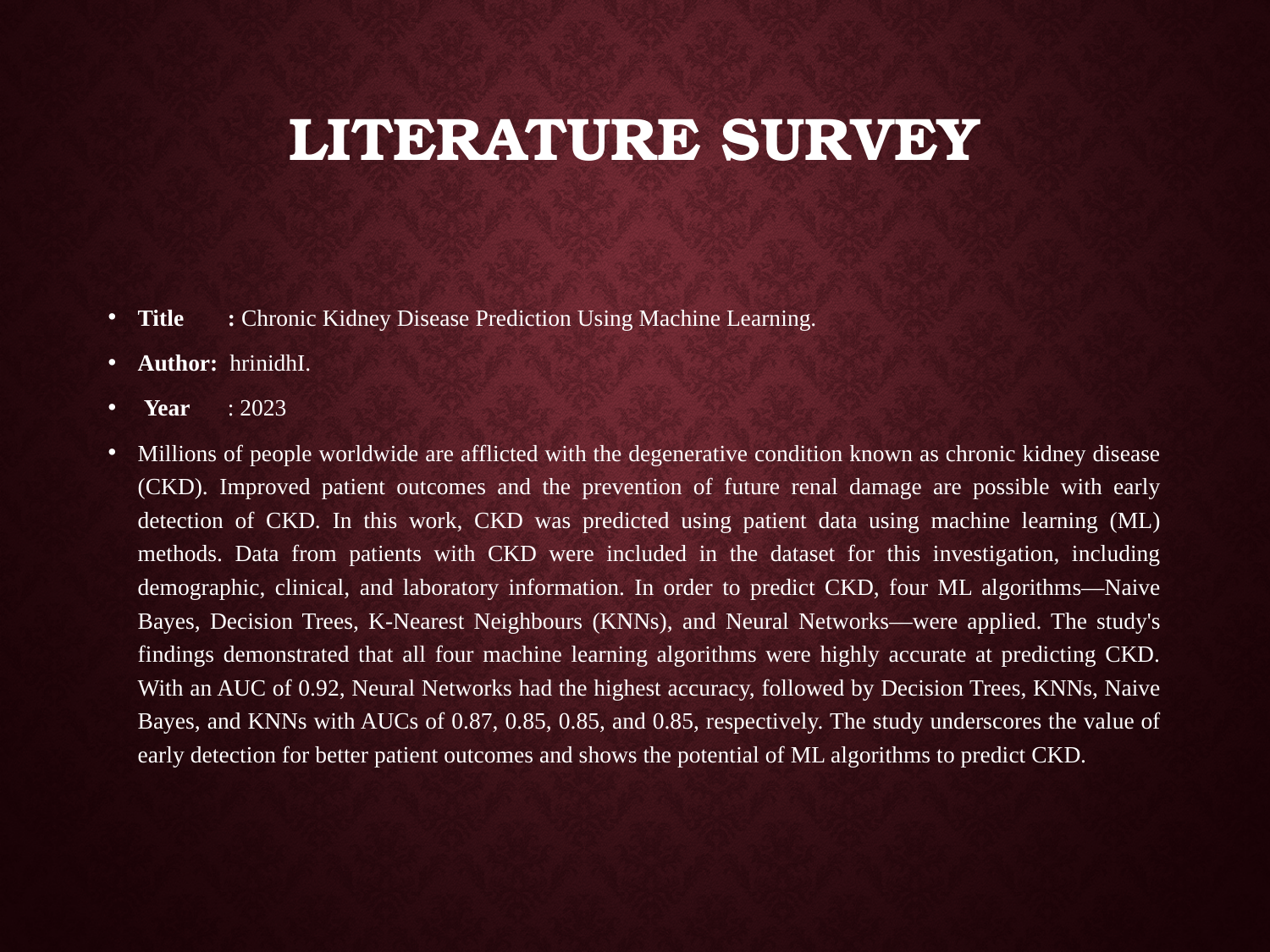

# LITERATURE SURVEY
Title	 : Chronic Kidney Disease Prediction Using Machine Learning.
Author:  hrinidhI.
 Year	 : 2023
Millions of people worldwide are afflicted with the degenerative condition known as chronic kidney disease (CKD). Improved patient outcomes and the prevention of future renal damage are possible with early detection of CKD. In this work, CKD was predicted using patient data using machine learning (ML) methods. Data from patients with CKD were included in the dataset for this investigation, including demographic, clinical, and laboratory information. In order to predict CKD, four ML algorithms—Naive Bayes, Decision Trees, K-Nearest Neighbours (KNNs), and Neural Networks—were applied. The study's findings demonstrated that all four machine learning algorithms were highly accurate at predicting CKD. With an AUC of 0.92, Neural Networks had the highest accuracy, followed by Decision Trees, KNNs, Naive Bayes, and KNNs with AUCs of 0.87, 0.85, 0.85, and 0.85, respectively. The study underscores the value of early detection for better patient outcomes and shows the potential of ML algorithms to predict CKD.